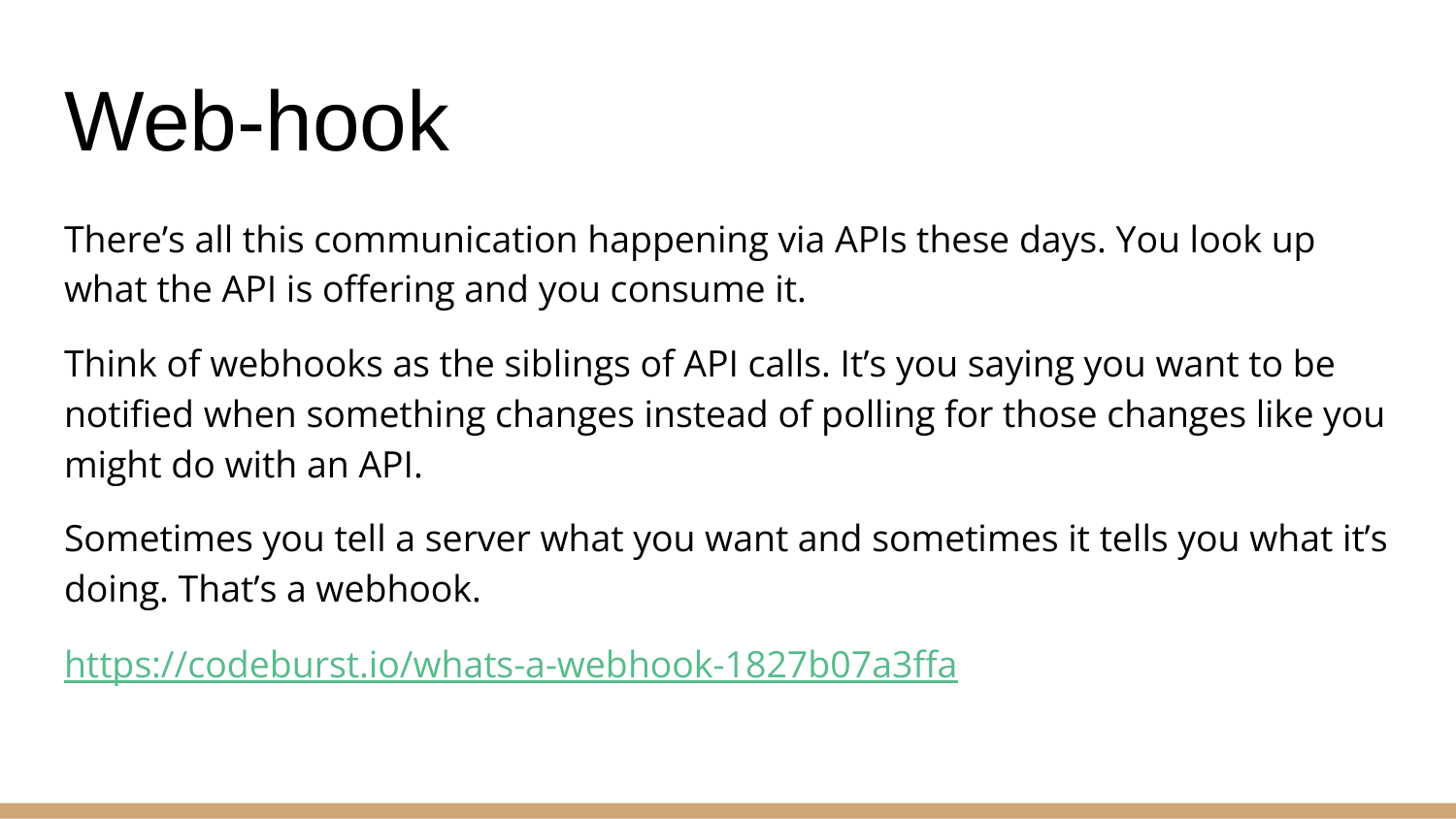

# Web-hook
There’s all this communication happening via APIs these days. You look up what the API is offering and you consume it.
Think of webhooks as the siblings of API calls. It’s you saying you want to be notified when something changes instead of polling for those changes like you might do with an API.
Sometimes you tell a server what you want and sometimes it tells you what it’s doing. That’s a webhook.
https://codeburst.io/whats-a-webhook-1827b07a3ffa